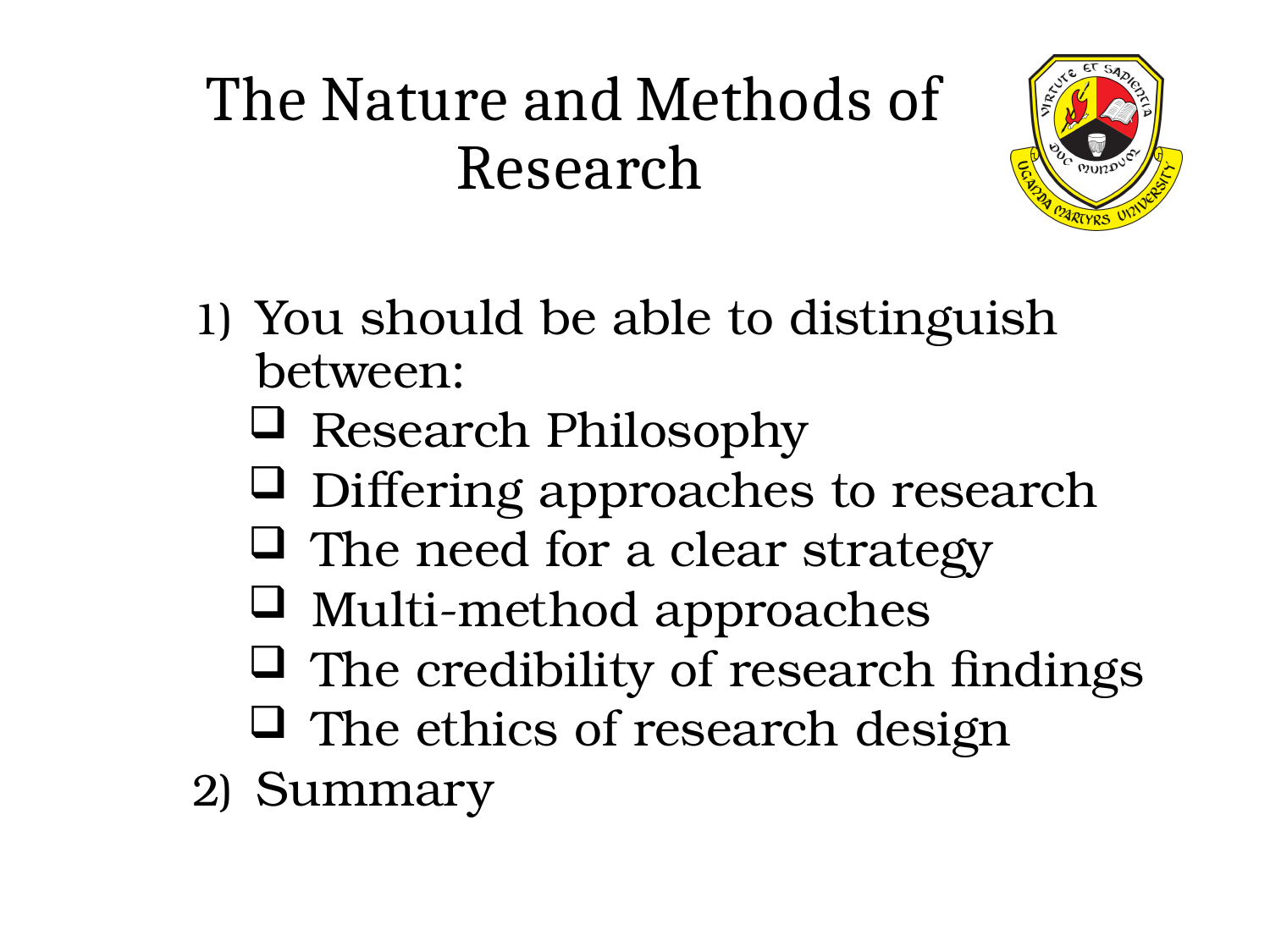

# The Nature and Methods of Research
You should be able to distinguish between:
Research Philosophy
Differing approaches to research
The need for a clear strategy
Multi-method approaches
The credibility of research findings
The ethics of research design
Summary